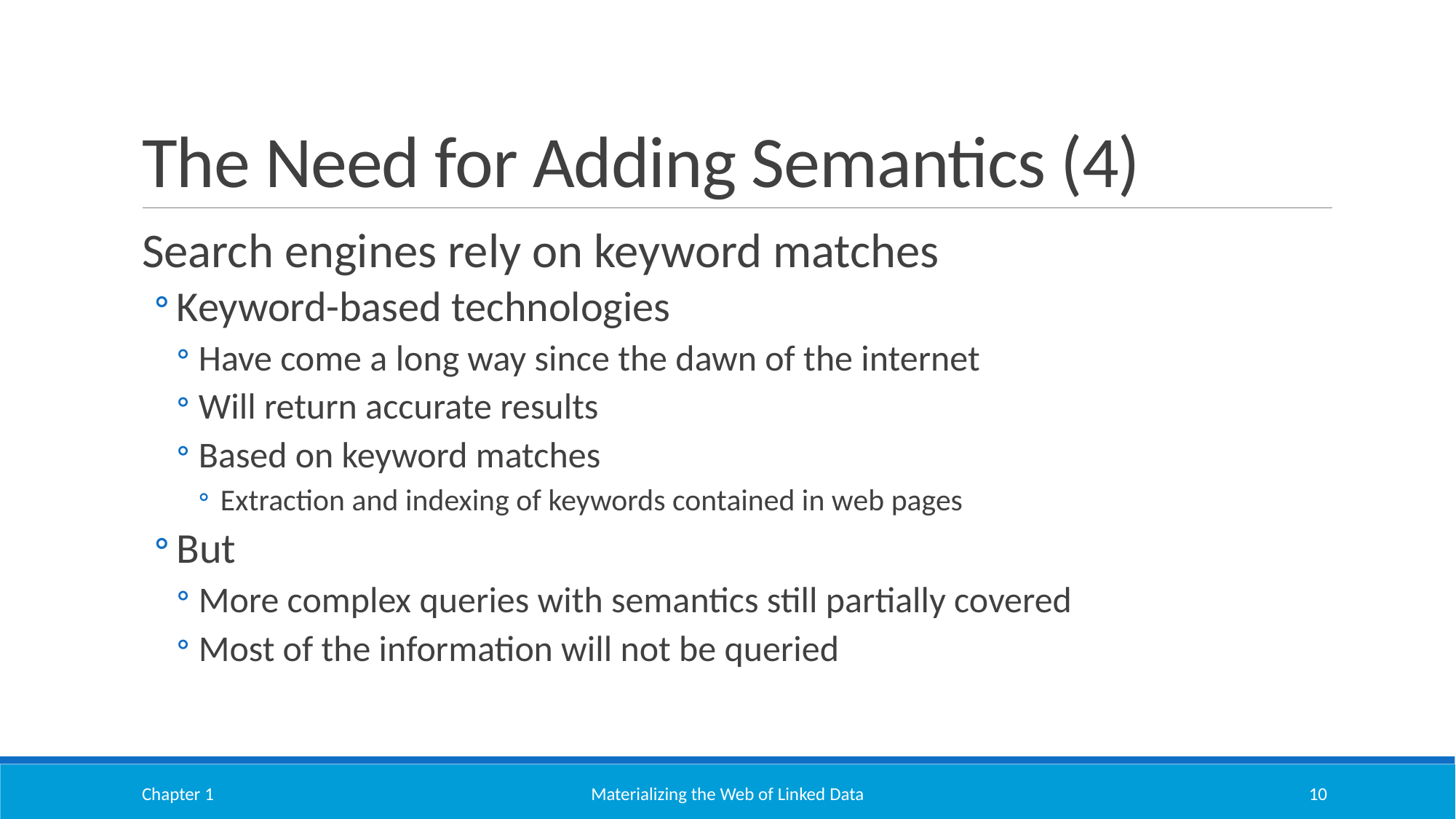

# The Need for Adding Semantics (4)
Search engines rely on keyword matches
Keyword-based technologies
Have come a long way since the dawn of the internet
Will return accurate results
Based on keyword matches
Extraction and indexing of keywords contained in web pages
But
More complex queries with semantics still partially covered
Most of the information will not be queried

Chapter 1
Materializing the Web of Linked Data
10